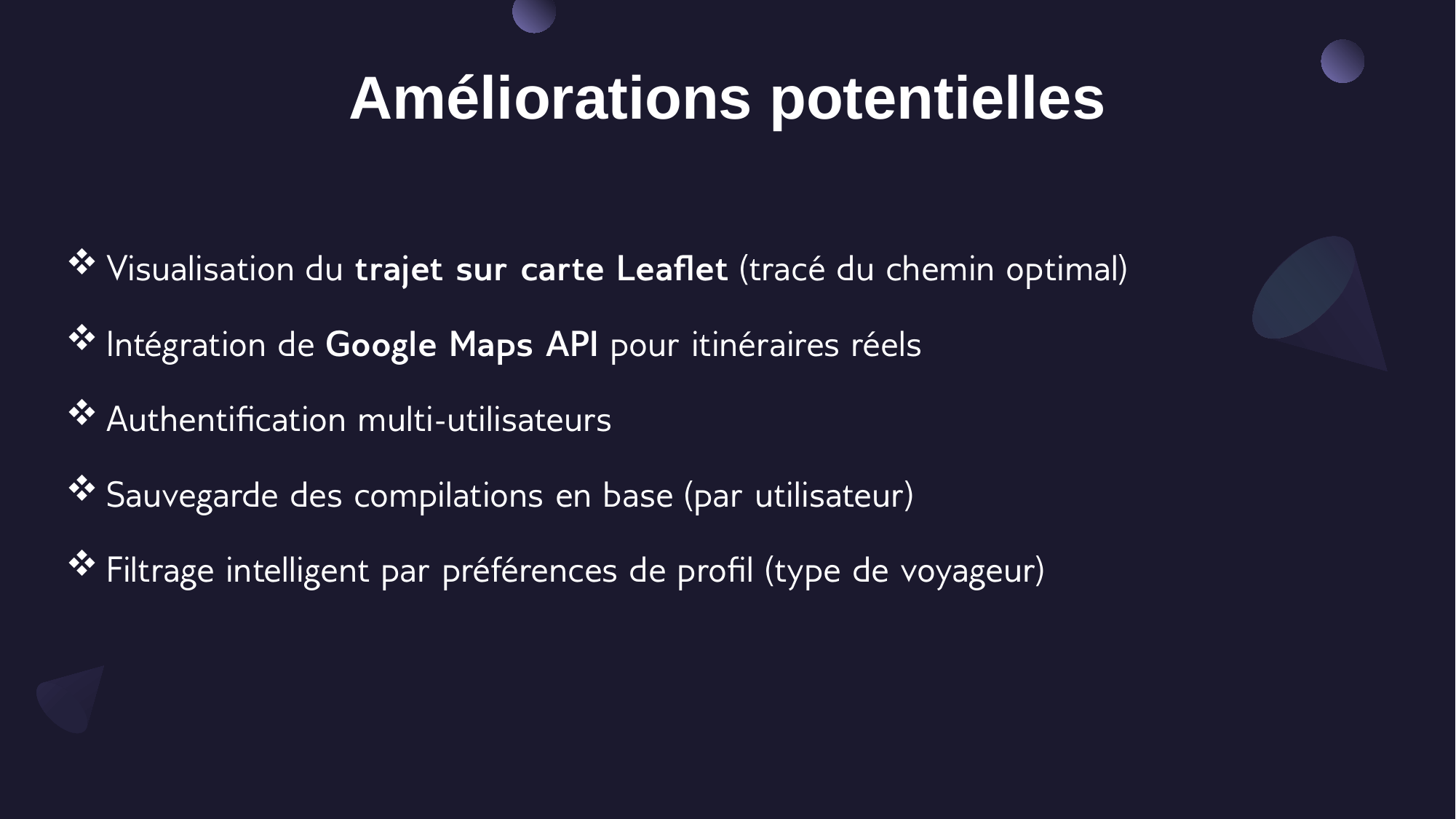

# Améliorations potentielles
Visualisation du trajet sur carte Leaflet (tracé du chemin optimal)
Intégration de Google Maps API pour itinéraires réels
Authentification multi-utilisateurs
Sauvegarde des compilations en base (par utilisateur)
Filtrage intelligent par préférences de profil (type de voyageur)